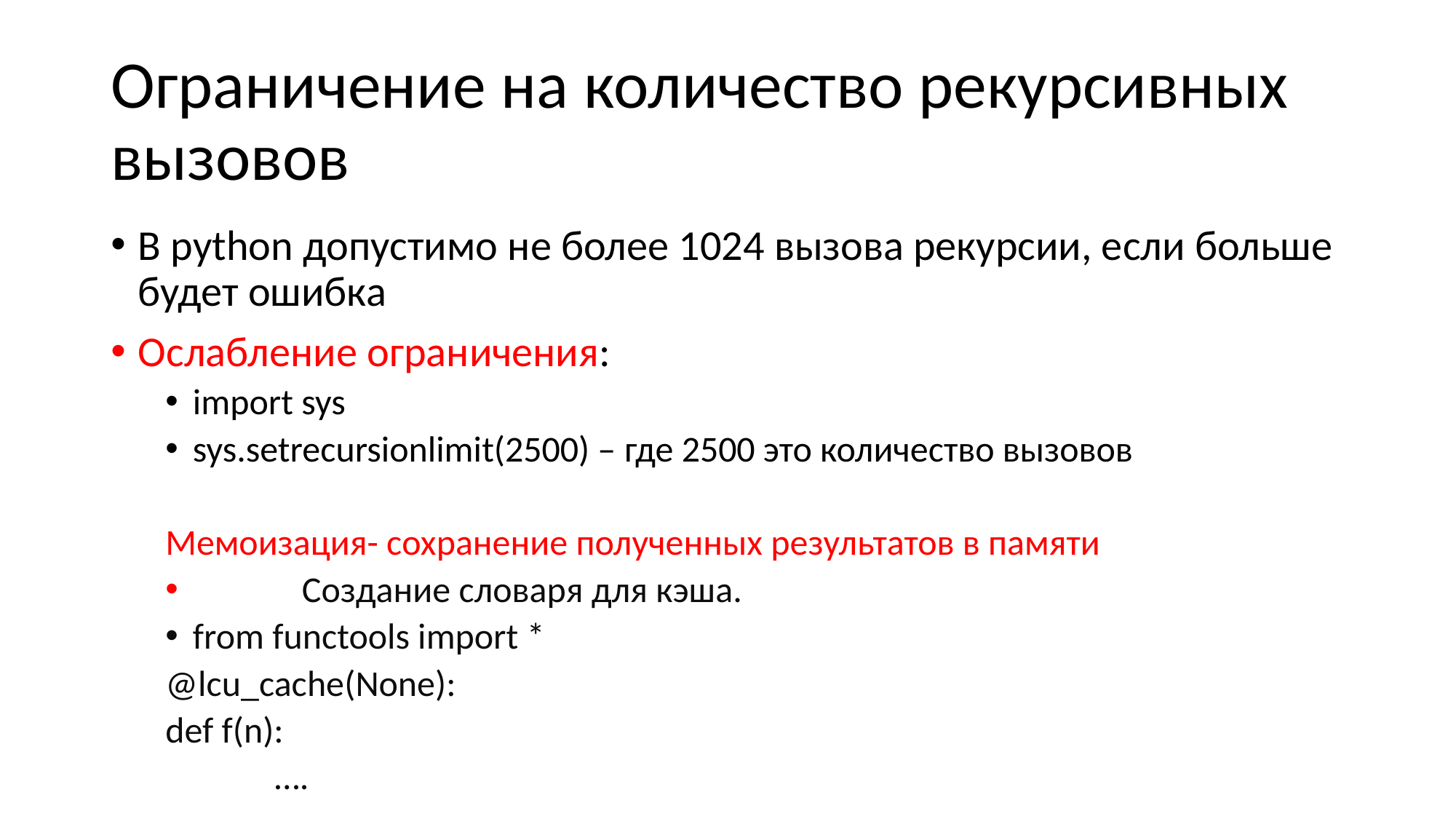

# Ограничение на количество рекурсивных вызовов
В python допустимо не более 1024 вызова рекурсии, если больше будет ошибка
Ослабление ограничения:
import sys
sys.setrecursionlimit(2500) – где 2500 это количество вызовов

Мемоизация- сохранение полученных результатов в памяти
	Создание словаря для кэша.
from functools import *
@lcu_cache(None):
def f(n):
	….